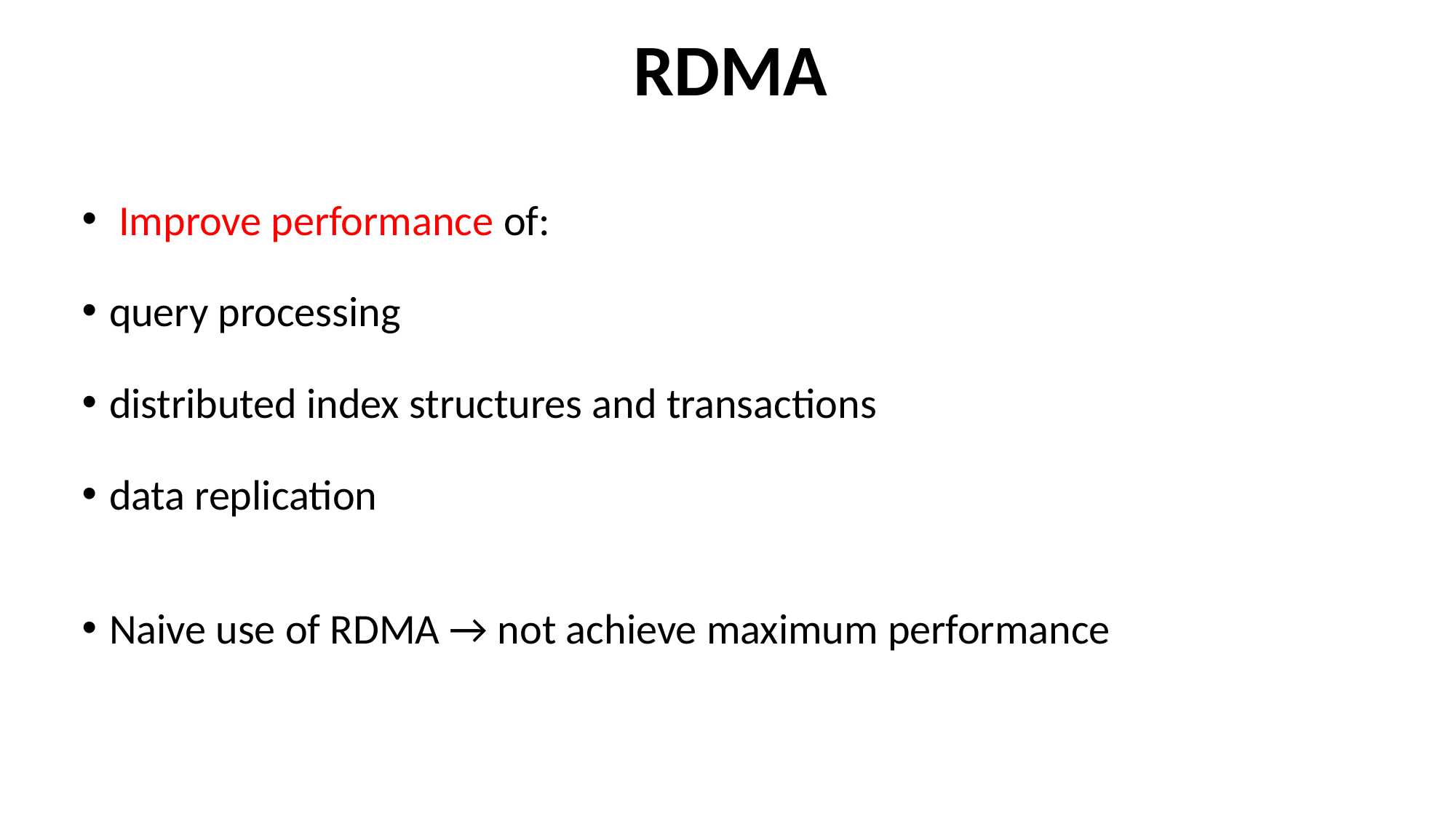

RDMA
 Improve performance of:
query processing
distributed index structures and transactions
data replication

Naive use of RDMA → not achieve maximum performance